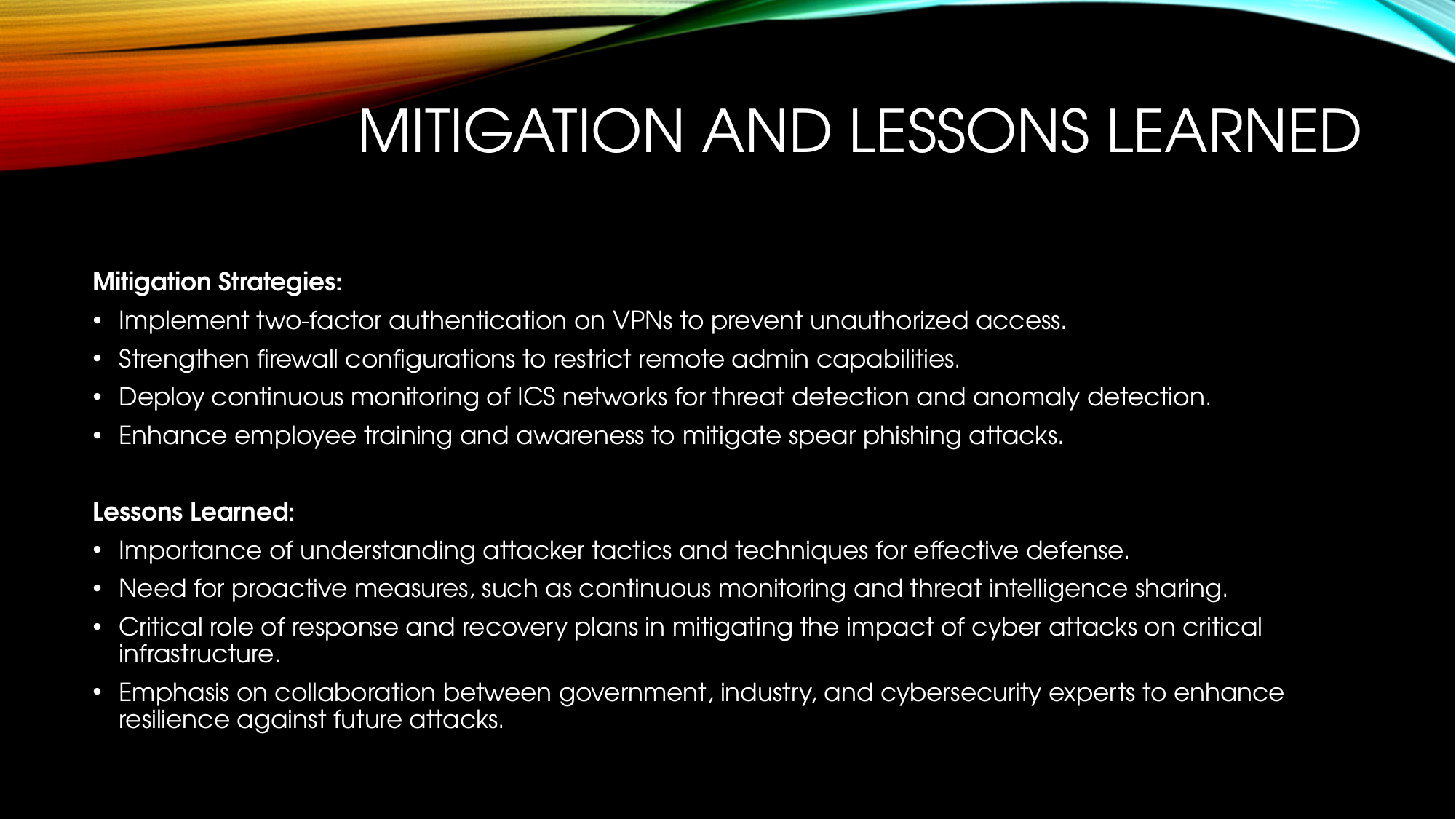

# Mitigation and Lessons Learned

Mitigation Strategies:
Implement two-factor authentication on VPNs to prevent unauthorized access.
Strengthen firewall configurations to restrict remote admin capabilities.
Deploy continuous monitoring of ICS networks for threat detection and anomaly detection.
Enhance employee training and awareness to mitigate spear phishing attacks.

Lessons Learned:
Importance of understanding attacker tactics and techniques for effective defense.
Need for proactive measures, such as continuous monitoring and threat intelligence sharing.
Critical role of response and recovery plans in mitigating the impact of cyber attacks on critical infrastructure.
Emphasis on collaboration between government, industry, and cybersecurity experts to enhance resilience against future attacks.